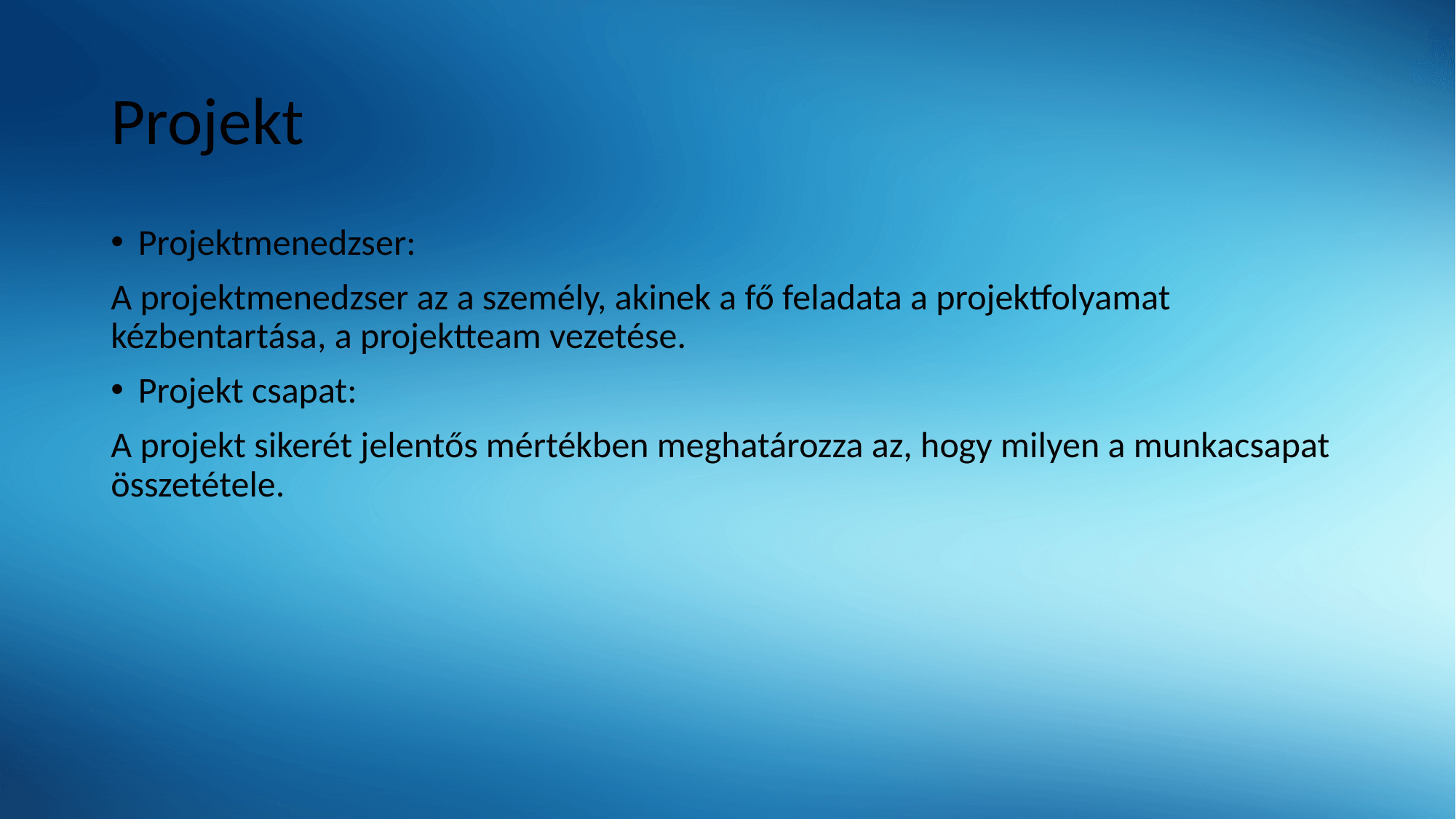

# Projekt
Projektmenedzser:
A projektmenedzser az a személy, akinek a fő feladata a projektfolyamat kézbentartása, a projektteam vezetése.
Projekt csapat:
A projekt sikerét jelentős mértékben meghatározza az, hogy milyen a munkacsapat összetétele.